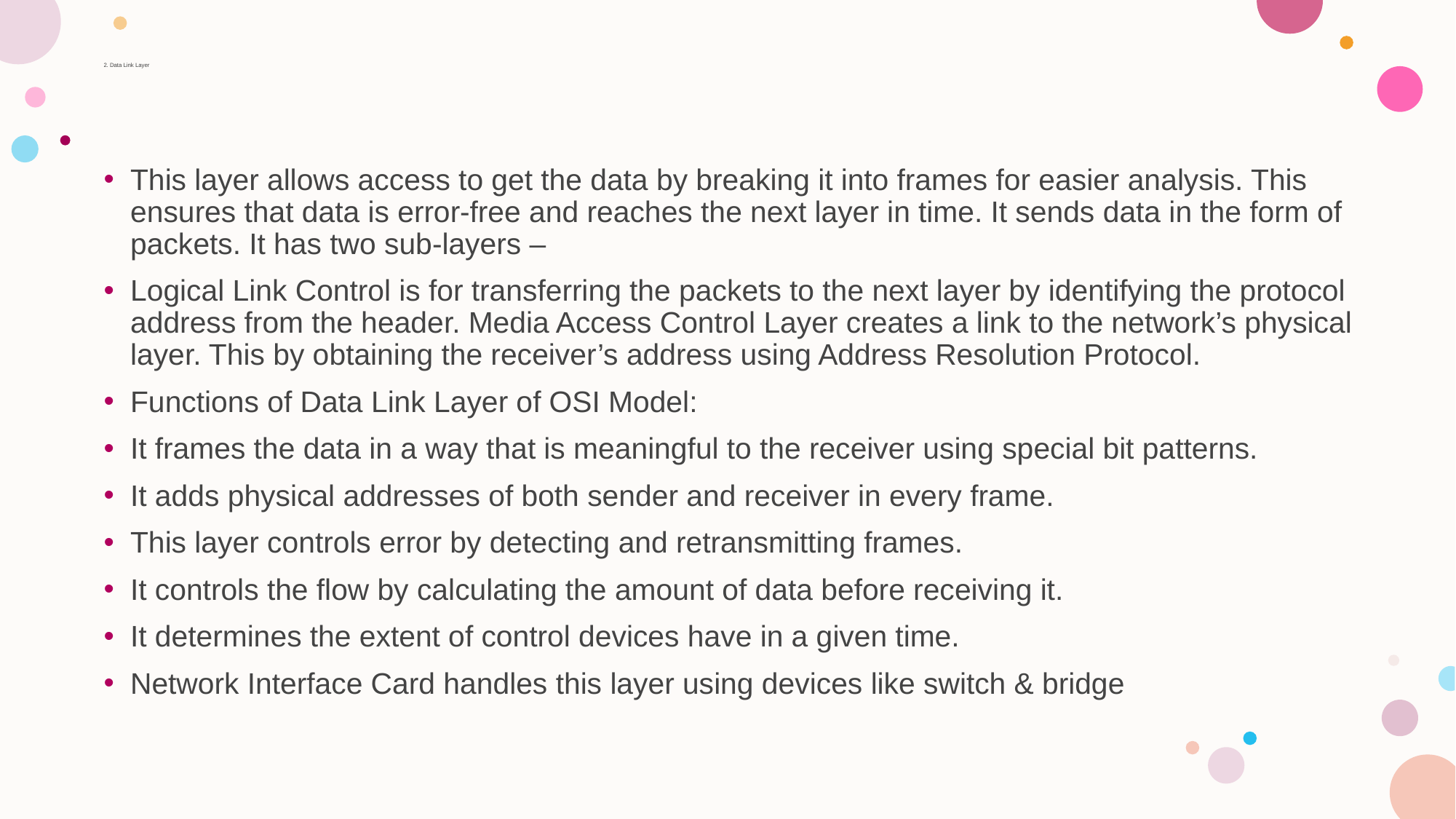

# 2. Data Link Layer
This layer allows access to get the data by breaking it into frames for easier analysis. This ensures that data is error-free and reaches the next layer in time. It sends data in the form of packets. It has two sub-layers –
Logical Link Control is for transferring the packets to the next layer by identifying the protocol address from the header. Media Access Control Layer creates a link to the network’s physical layer. This by obtaining the receiver’s address using Address Resolution Protocol.
Functions of Data Link Layer of OSI Model:
It frames the data in a way that is meaningful to the receiver using special bit patterns.
It adds physical addresses of both sender and receiver in every frame.
This layer controls error by detecting and retransmitting frames.
It controls the flow by calculating the amount of data before receiving it.
It determines the extent of control devices have in a given time.
Network Interface Card handles this layer using devices like switch & bridge